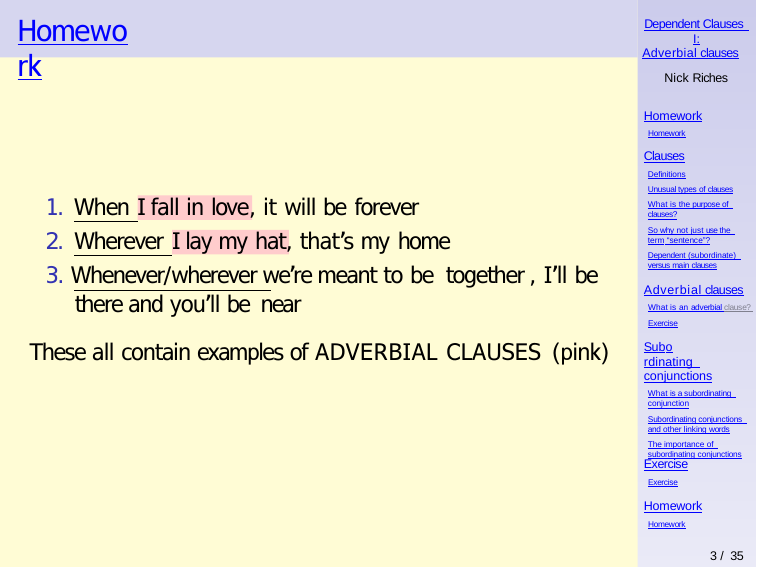

# Homework
Dependent Clauses  I:
Adverbial clauses
Nick Riches

Homework
Homework
Clauses
Definitions
Unusual types of clauses
What is the purpose of  clauses?
So why not just use the  term “sentence”?
Dependent (subordinate)  versus main clauses
1. When
, it will be forever
I fall in love

2. Wherever
, that’s my home
I lay my hat

3. Whenever/wherever we’re meant to be together
, I’ll be
Adverbial clauses
What is an adverbial clause?  Exercise
there and you’ll be near

These all contain examples of ADVERBIAL CLAUSES (pink)
Subordinating  conjunctions
What is a subordinating  conjunction
Subordinating conjunctions  and other linking words
The importance of  subordinating conjunctions
Exercise
Exercise

Homework
Homework

3 / 35